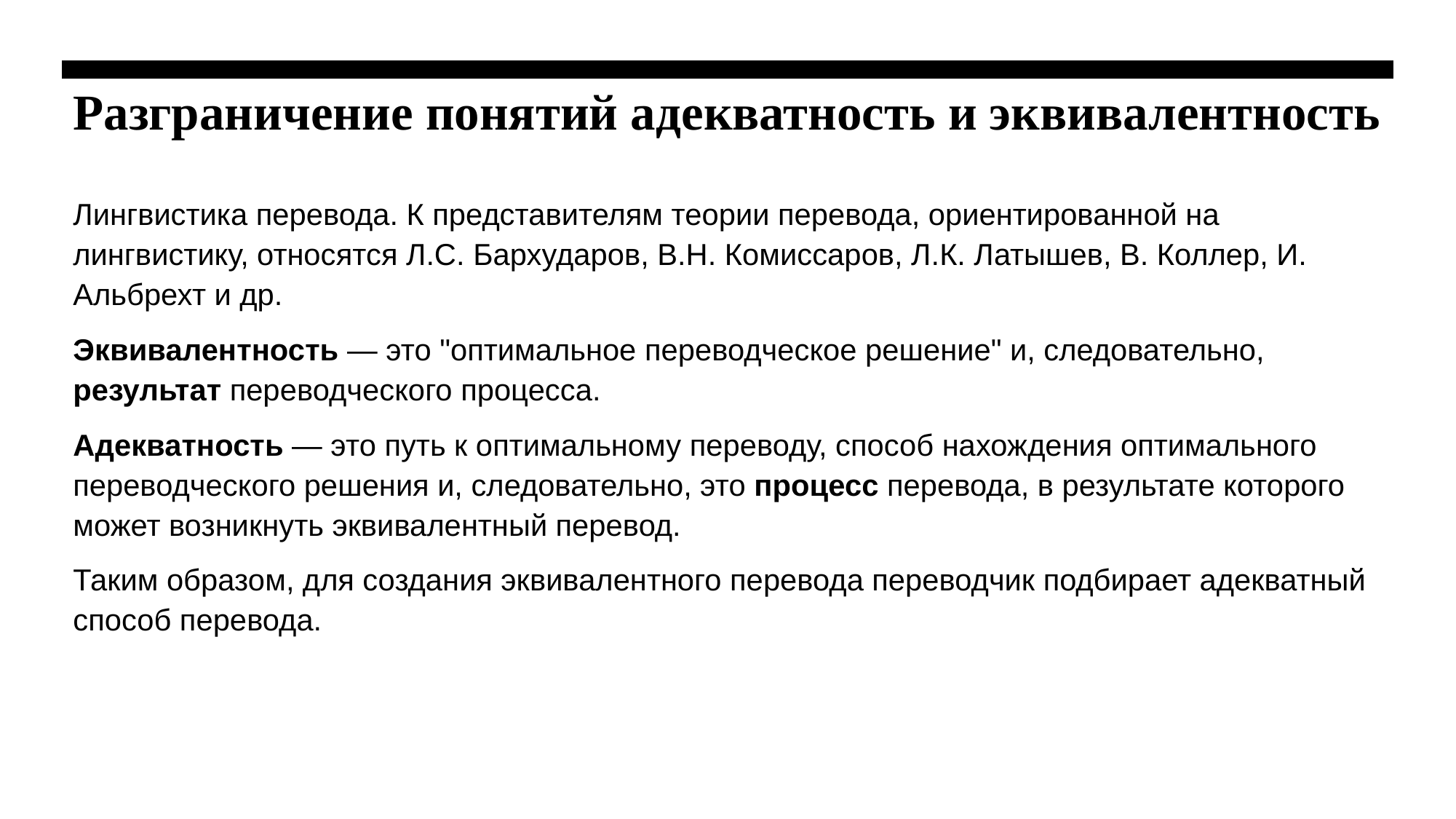

# Разграничение понятий адекватность и эквивалентность
Лингвистика перевода. К представителям теории перевода, ориентированной на лингвистику, относятся Л.С. Бархударов, B.Н. Комиссаров, Л.К. Латышев, В. Коллер, И. Альбрехт и др.
Эквивалентность — это "оптимальное переводческое решение" и, следовательно, результат переводческого процесса.
Адекватность — это путь к оптимальному переводу, способ нахождения оптимального переводческого решения и, следовательно, это процесс перевода, в результате которого может возникнуть эквивалентный перевод.
Таким образом, для создания эквивалентного перевода переводчик подбирает адекватный способ перевода.